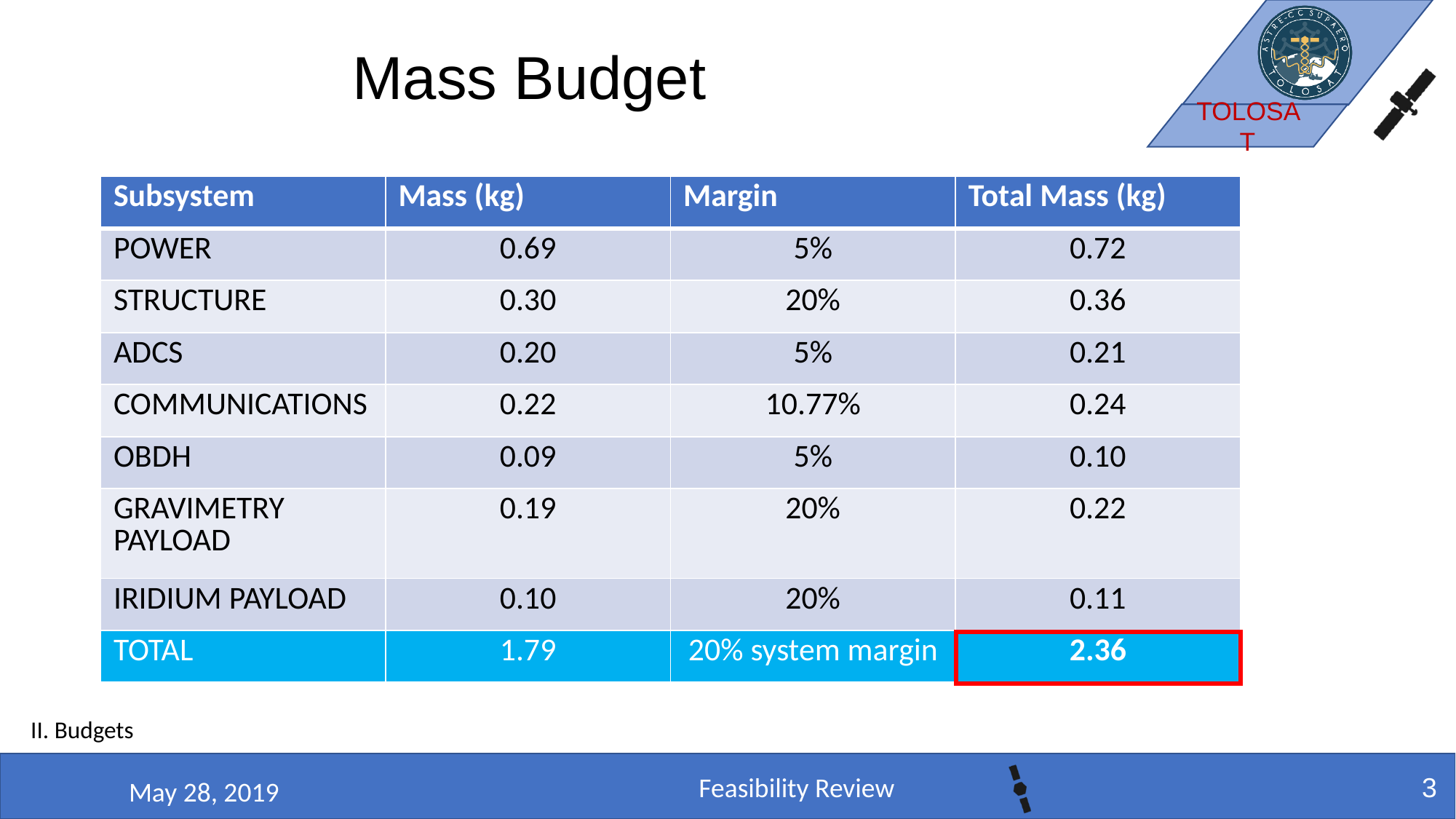

# Mass Budget
| Subsystem | Mass (kg) | Margin | Total Mass (kg) |
| --- | --- | --- | --- |
| POWER | 0.69 | 5% | 0.72 |
| STRUCTURE | 0.30 | 20% | 0.36 |
| ADCS | 0.20 | 5% | 0.21 |
| COMMUNICATIONS | 0.22 | 10.77% | 0.24 |
| OBDH | 0.09 | 5% | 0.10 |
| GRAVIMETRY PAYLOAD | 0.19 | 20% | 0.22 |
| IRIDIUM PAYLOAD | 0.10 | 20% | 0.11 |
| TOTAL | 1.79 | 20% system margin | 2.36 |

II. Budgets
3